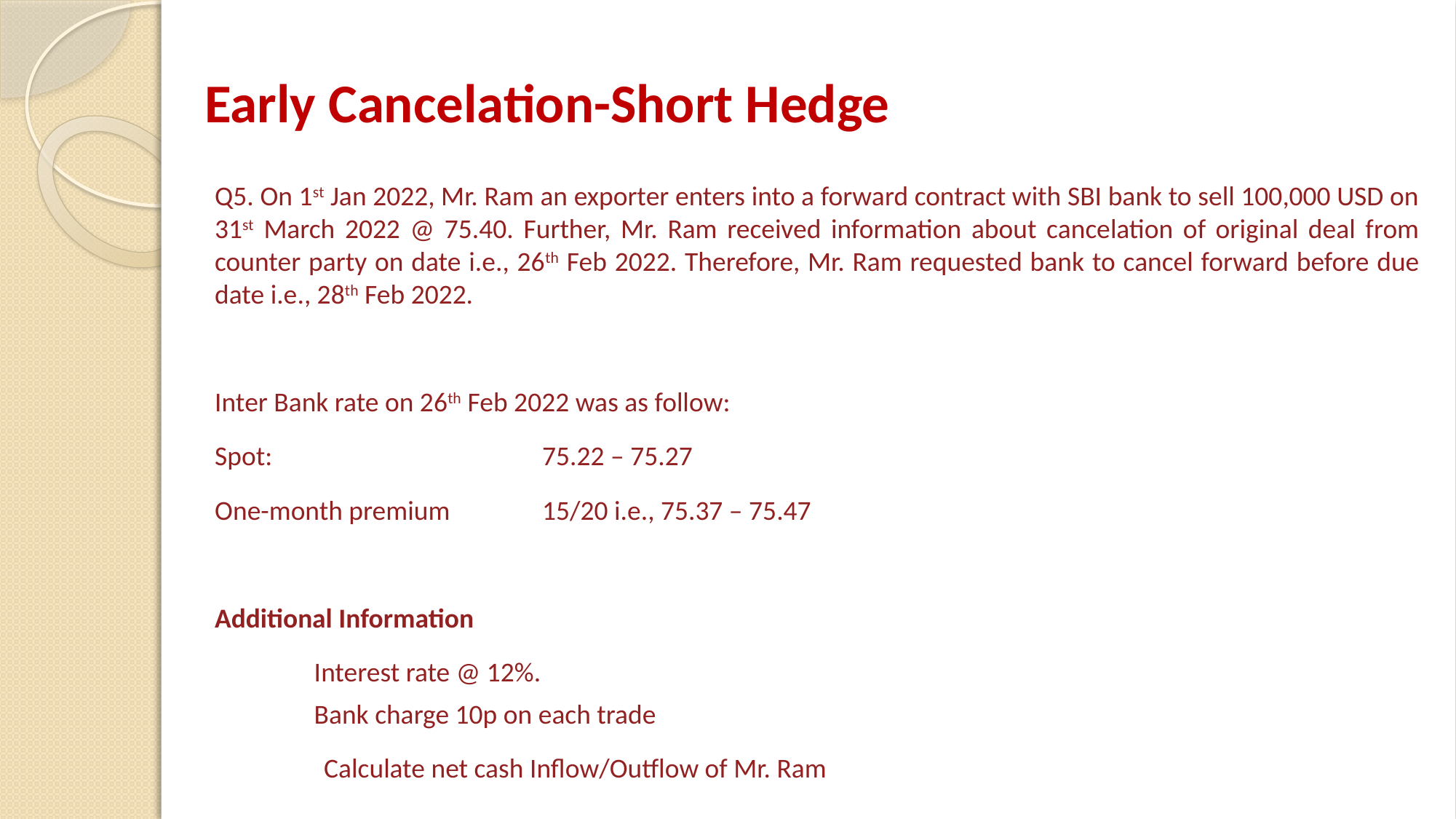

# Early Cancelation-Short Hedge
Q5. On 1st Jan 2022, Mr. Ram an exporter enters into a forward contract with SBI bank to sell 100,000 USD on 31st March 2022 @ 75.40. Further, Mr. Ram received information about cancelation of original deal from counter party on date i.e., 26th Feb 2022. Therefore, Mr. Ram requested bank to cancel forward before due date i.e., 28th Feb 2022.

Inter Bank rate on 26th Feb 2022 was as follow:
Spot:			75.22 – 75.27
One-month premium 	15/20 i.e., 75.37 – 75.47

Additional Information
	Interest rate @ 12%.
	Bank charge 10p on each trade
	Calculate net cash Inflow/Outflow of Mr. Ram